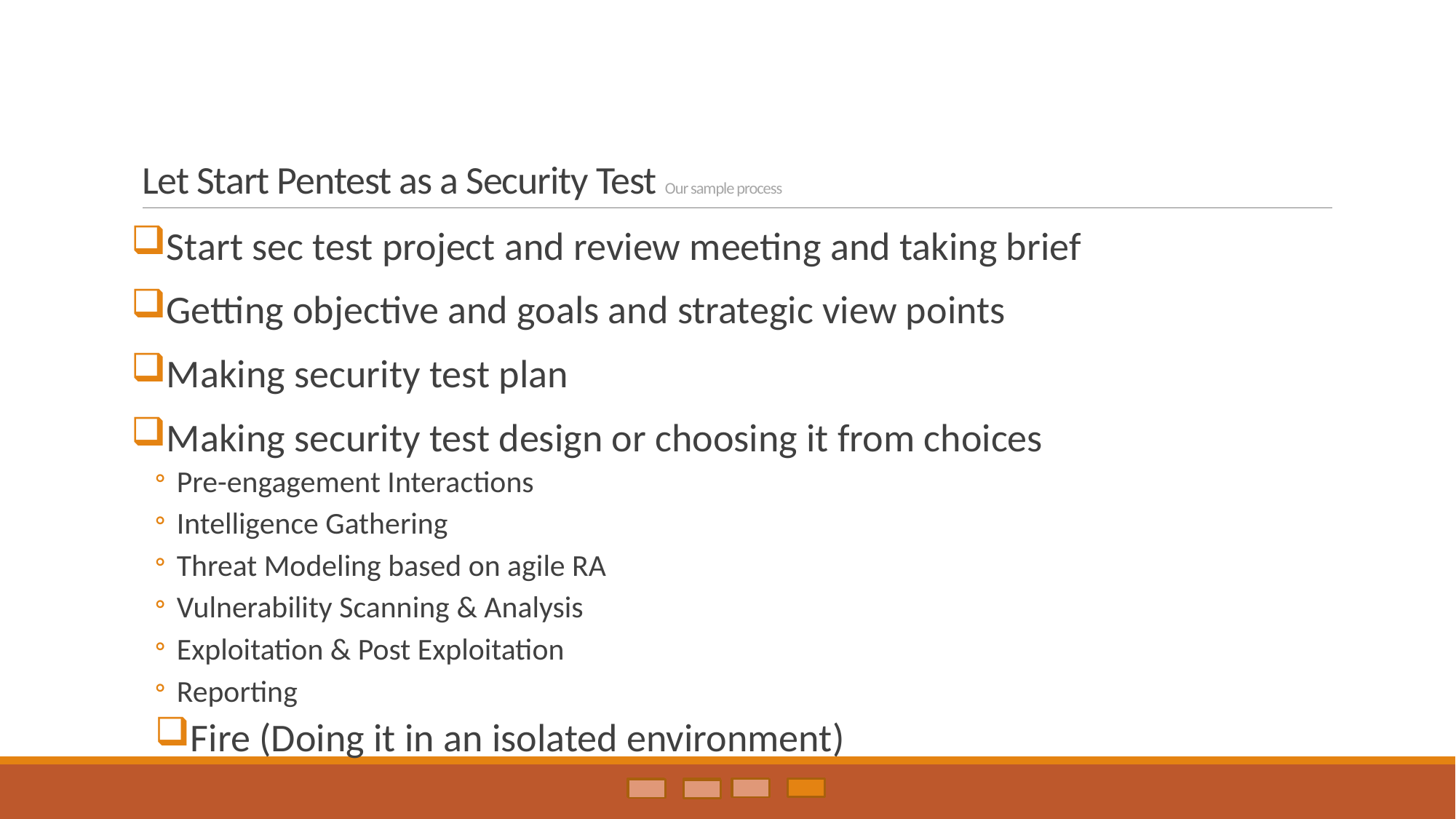

# Let Start Pentest as a Security Test Our sample process
Start sec test project and review meeting and taking brief
Getting objective and goals and strategic view points
Making security test plan
Making security test design or choosing it from choices
Pre-engagement Interactions
Intelligence Gathering
Threat Modeling based on agile RA
Vulnerability Scanning & Analysis
Exploitation & Post Exploitation
Reporting
Fire (Doing it in an isolated environment)